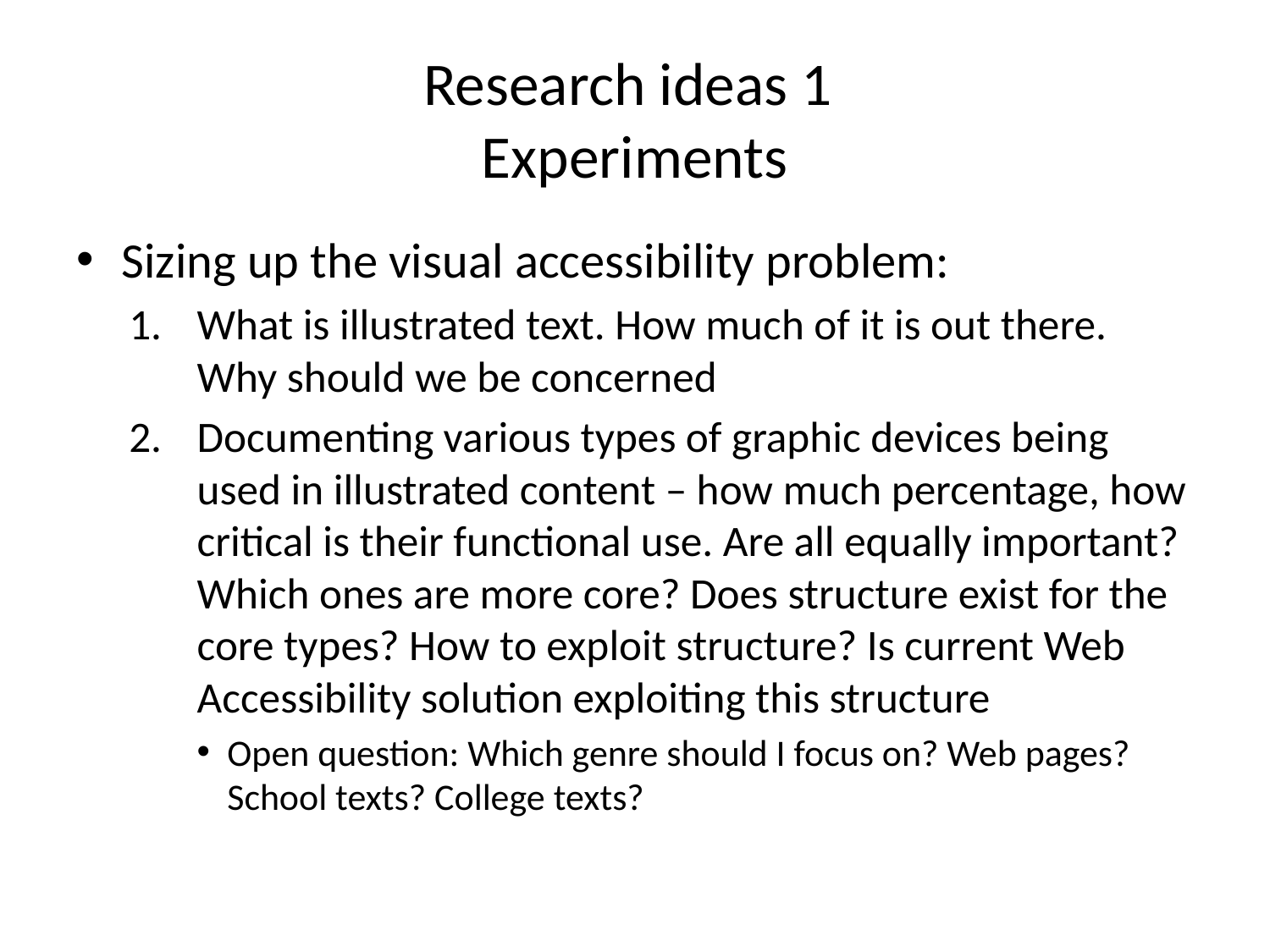

# Research ideas 1 Experiments
Sizing up the visual accessibility problem:
What is illustrated text. How much of it is out there. Why should we be concerned
Documenting various types of graphic devices being used in illustrated content – how much percentage, how critical is their functional use. Are all equally important? Which ones are more core? Does structure exist for the core types? How to exploit structure? Is current Web Accessibility solution exploiting this structure
Open question: Which genre should I focus on? Web pages? School texts? College texts?